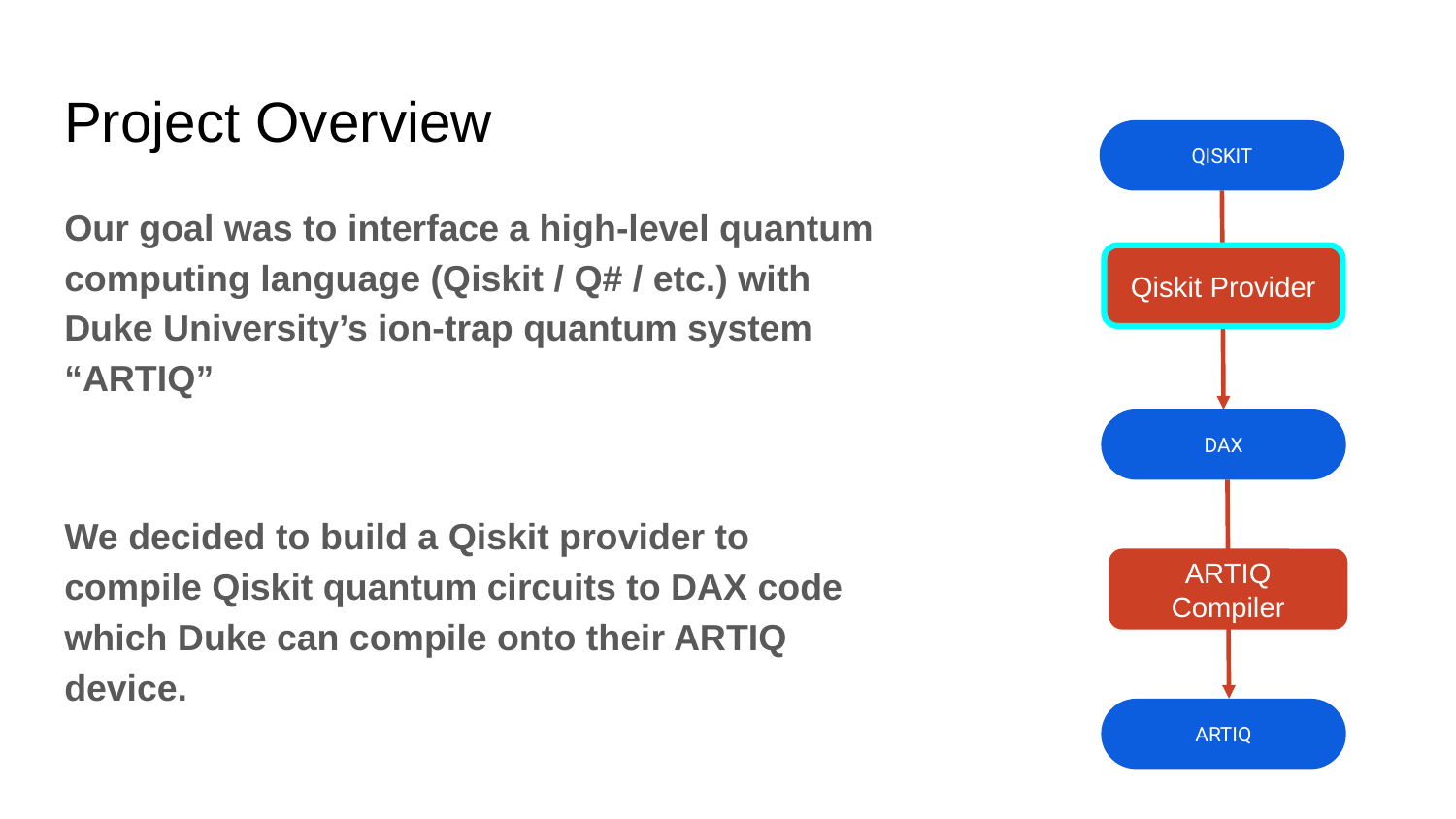

# Project Overview
QISKIT
Our goal was to interface a high-level quantum computing language (Qiskit / Q# / etc.) with Duke University’s ion-trap quantum system “ARTIQ”

We decided to build a Qiskit provider to compile Qiskit quantum circuits to DAX code which Duke can compile onto their ARTIQ device.

Qiskit Provider
DAX
ARTIQ Compiler
ARTIQ